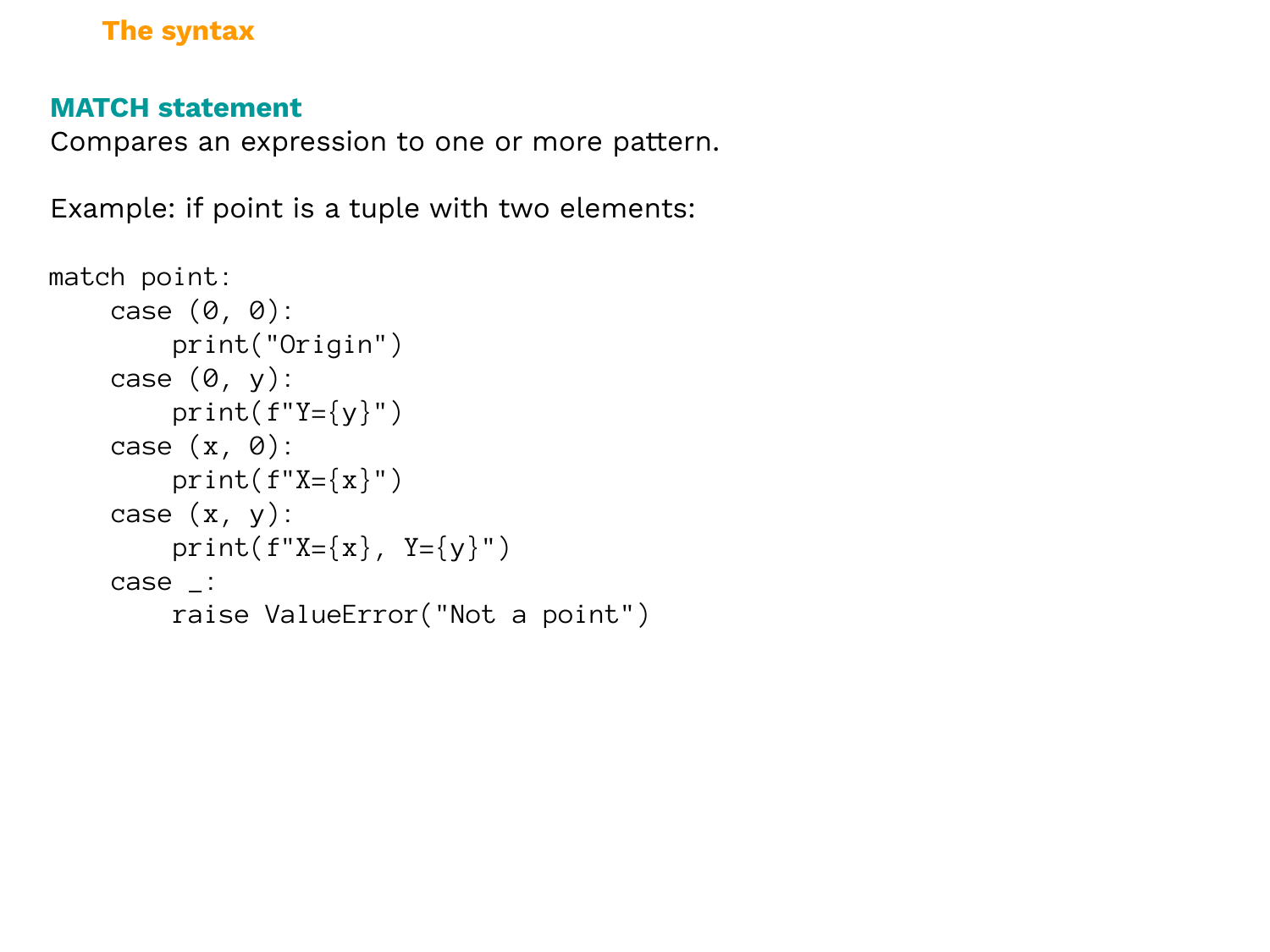

The syntax
MATCH statement
Compares an expression to one or more pattern.

Example: if point is a tuple with two elements:

match point:
    case (0, 0):
        print("Origin")
    case (0, y):
        print(f"Y={y}")
    case (x, 0):
        print(f"X={x}")
    case (x, y):
        print(f"X={x}, Y={y}")
    case _:
        raise ValueError("Not a point")